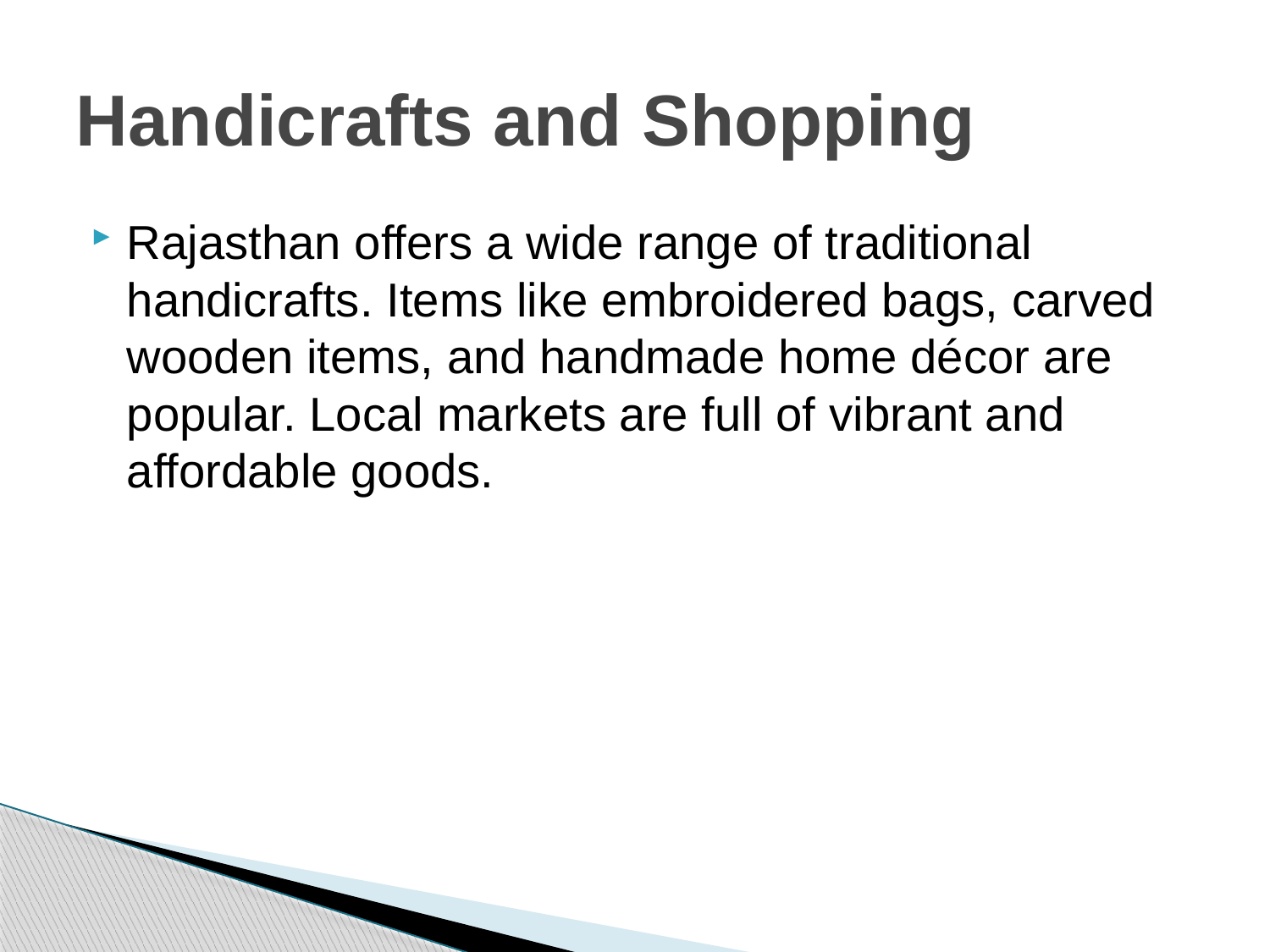

# Handicrafts and Shopping
Rajasthan offers a wide range of traditional handicrafts. Items like embroidered bags, carved wooden items, and handmade home décor are popular. Local markets are full of vibrant and affordable goods.